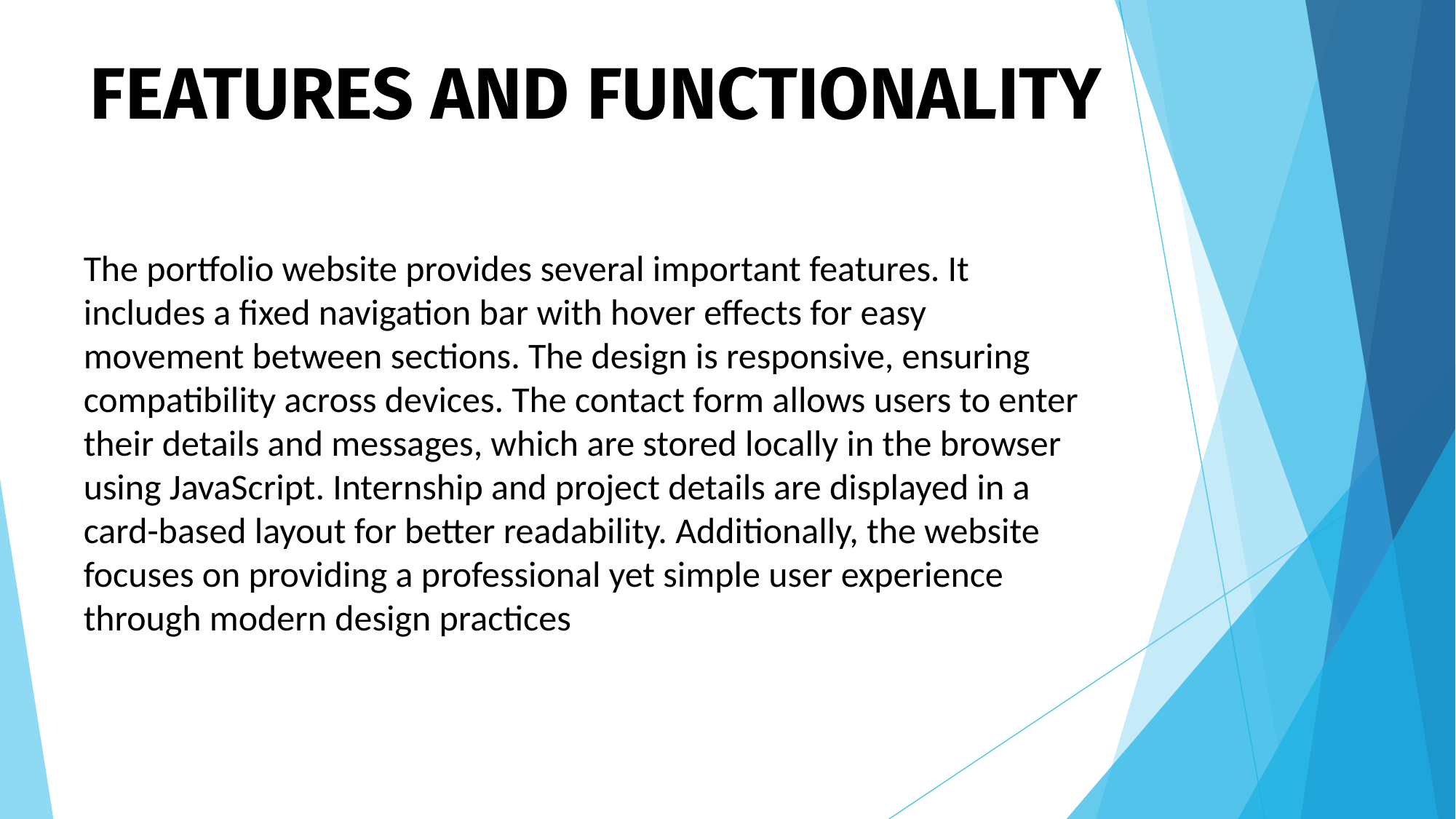

# FEATURES AND FUNCTIONALITY
The portfolio website provides several important features. It includes a fixed navigation bar with hover effects for easy movement between sections. The design is responsive, ensuring compatibility across devices. The contact form allows users to enter their details and messages, which are stored locally in the browser using JavaScript. Internship and project details are displayed in a card-based layout for better readability. Additionally, the website focuses on providing a professional yet simple user experience through modern design practices